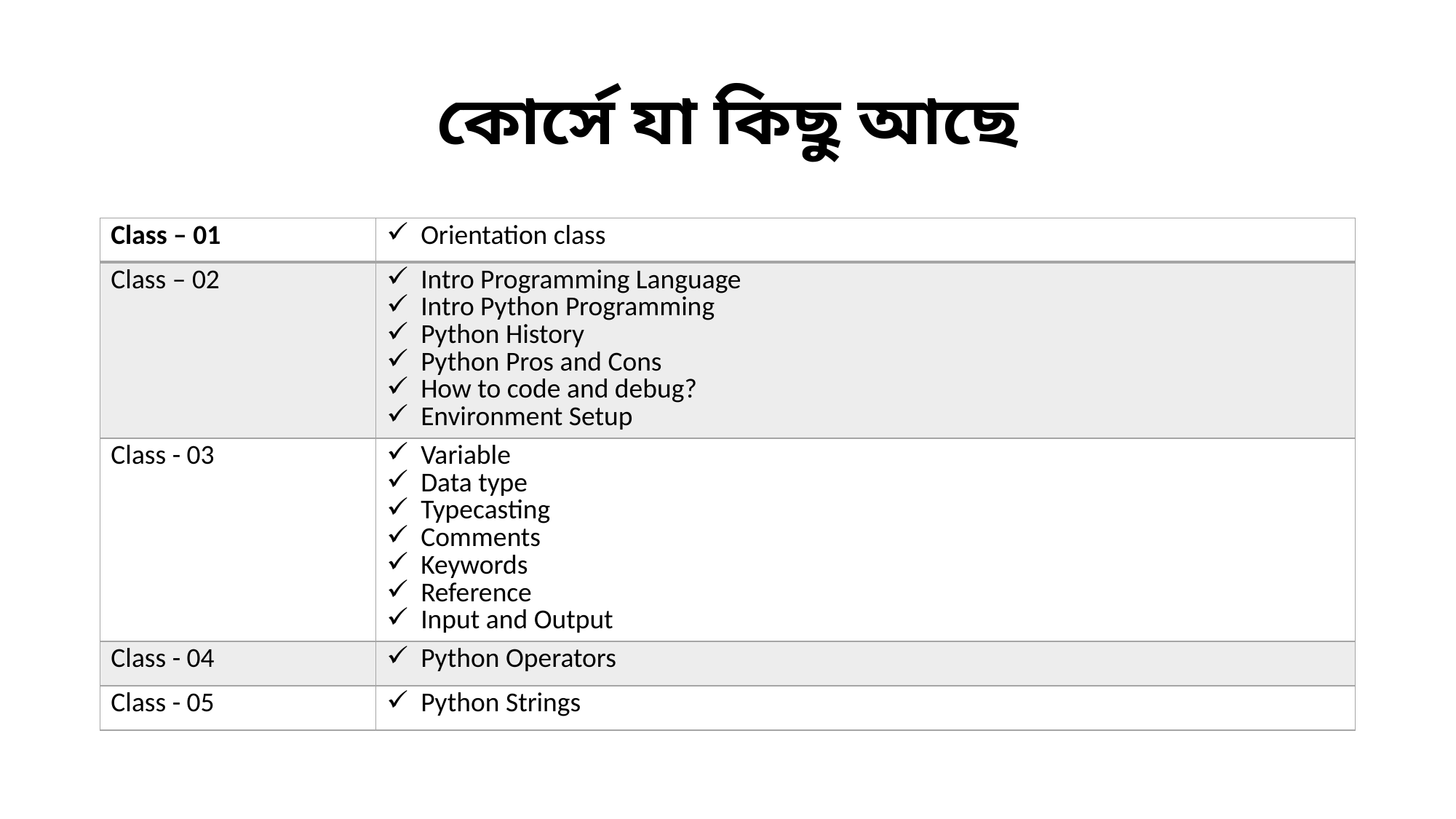

# কোর্সে যা কিছু আছে
| Class – 01 | Orientation class |
| --- | --- |
| Class – 02 | Intro Programming Language Intro Python Programming Python History Python Pros and Cons How to code and debug? Environment Setup |
| Class - 03 | Variable Data type Typecasting Comments Keywords Reference Input and Output |
| Class - 04 | Python Operators |
| Class - 05 | Python Strings |